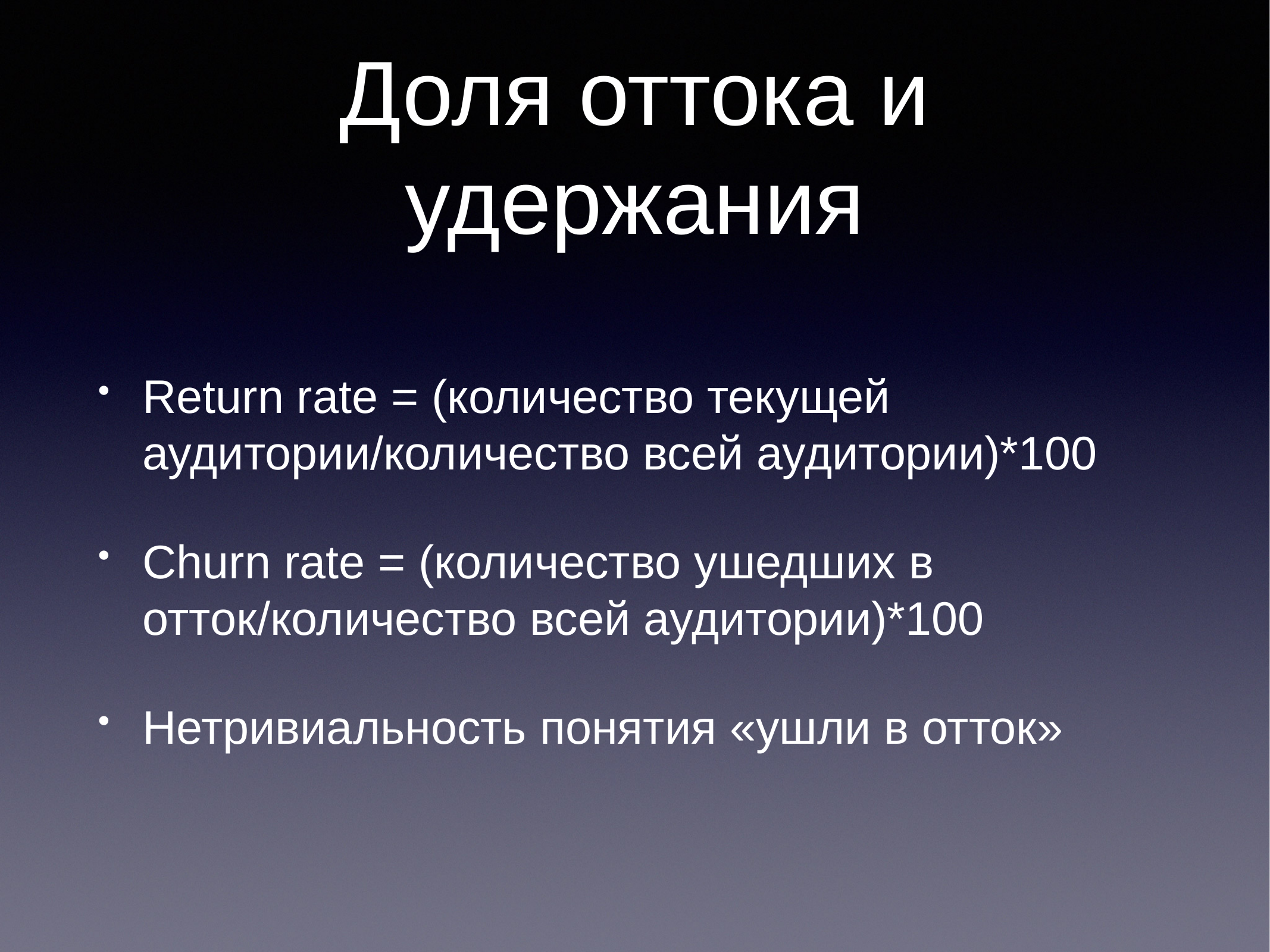

# Доля оттока и удержания
Return rate = (количество текущей аудитории/количество всей аудитории)*100
Churn rate = (количество ушедших в отток/количество всей аудитории)*100
Нетривиальность понятия «ушли в отток»